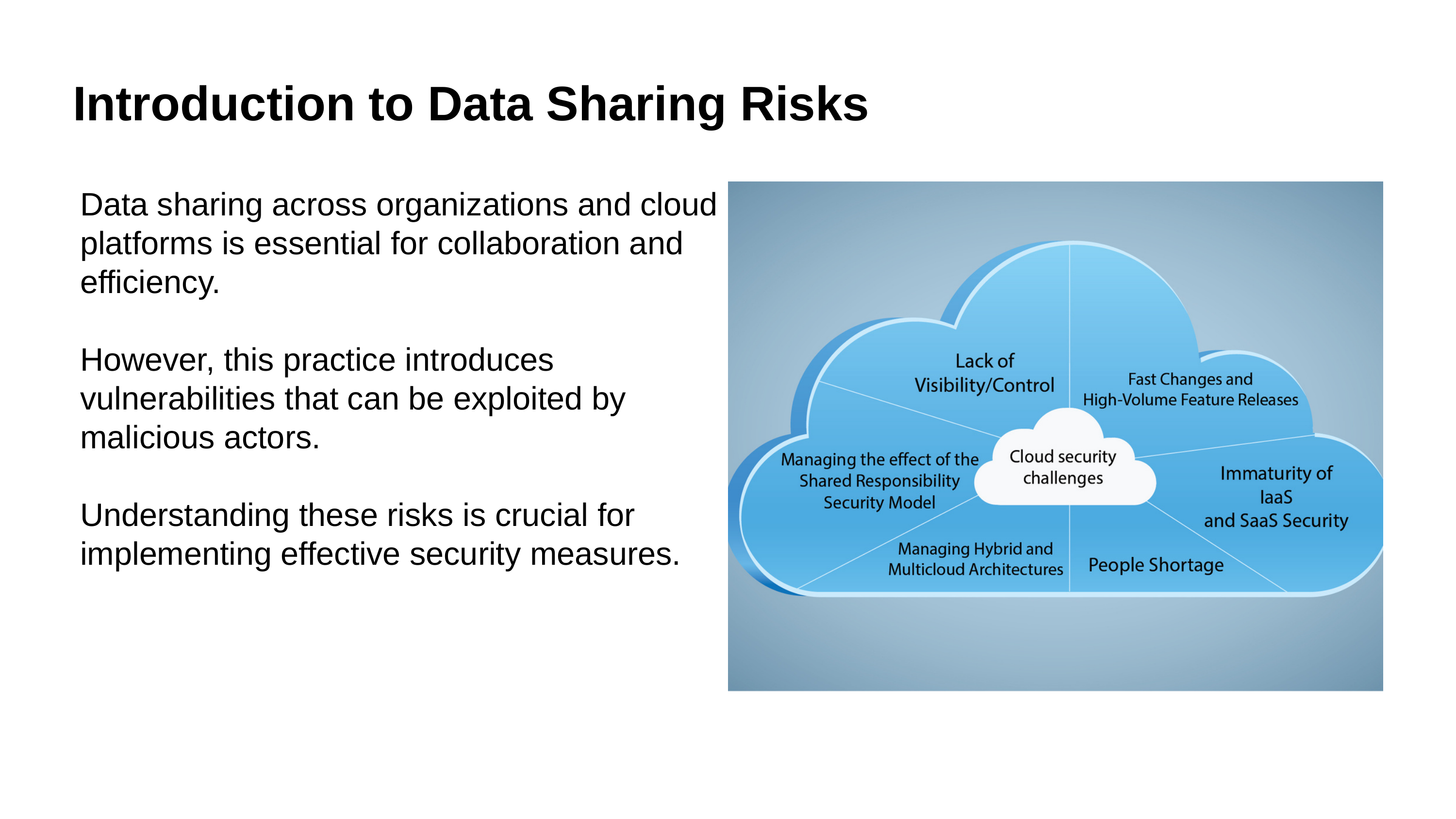

Introduction to Data Sharing Risks

Data sharing across organizations and cloud platforms is essential for collaboration and efficiency.

However, this practice introduces vulnerabilities that can be exploited by malicious actors.

Understanding these risks is crucial for implementing effective security measures.